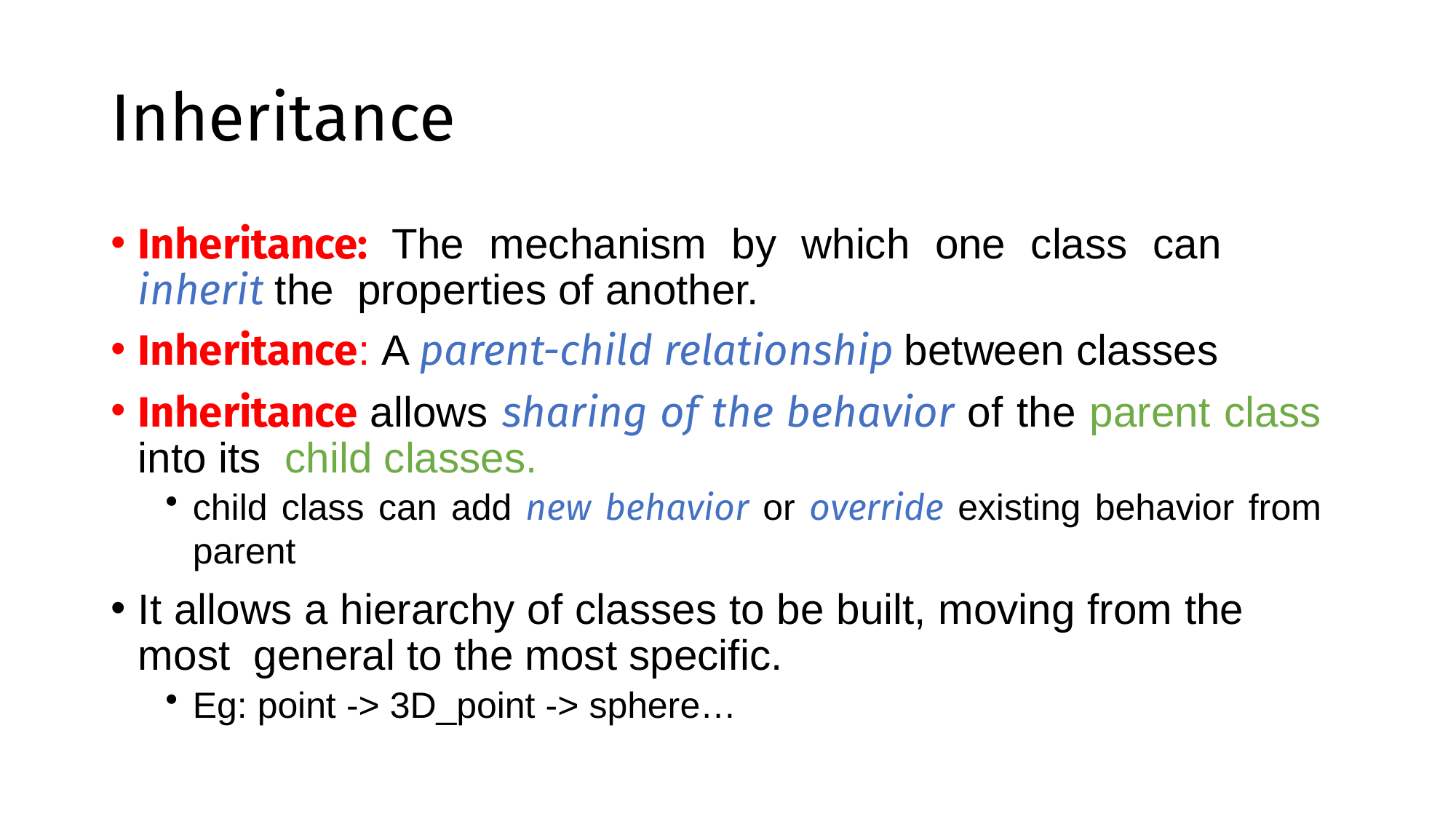

# Inheritance
Inheritance: The mechanism by which one class can inherit the  properties of another.
Inheritance: A parent-child relationship between classes
Inheritance allows sharing of the behavior of the parent class into its  child classes.
child class can add new behavior or override existing behavior from parent
It allows a hierarchy of classes to be built, moving from the most  general to the most specific.
Eg: point -> 3D_point -> sphere…